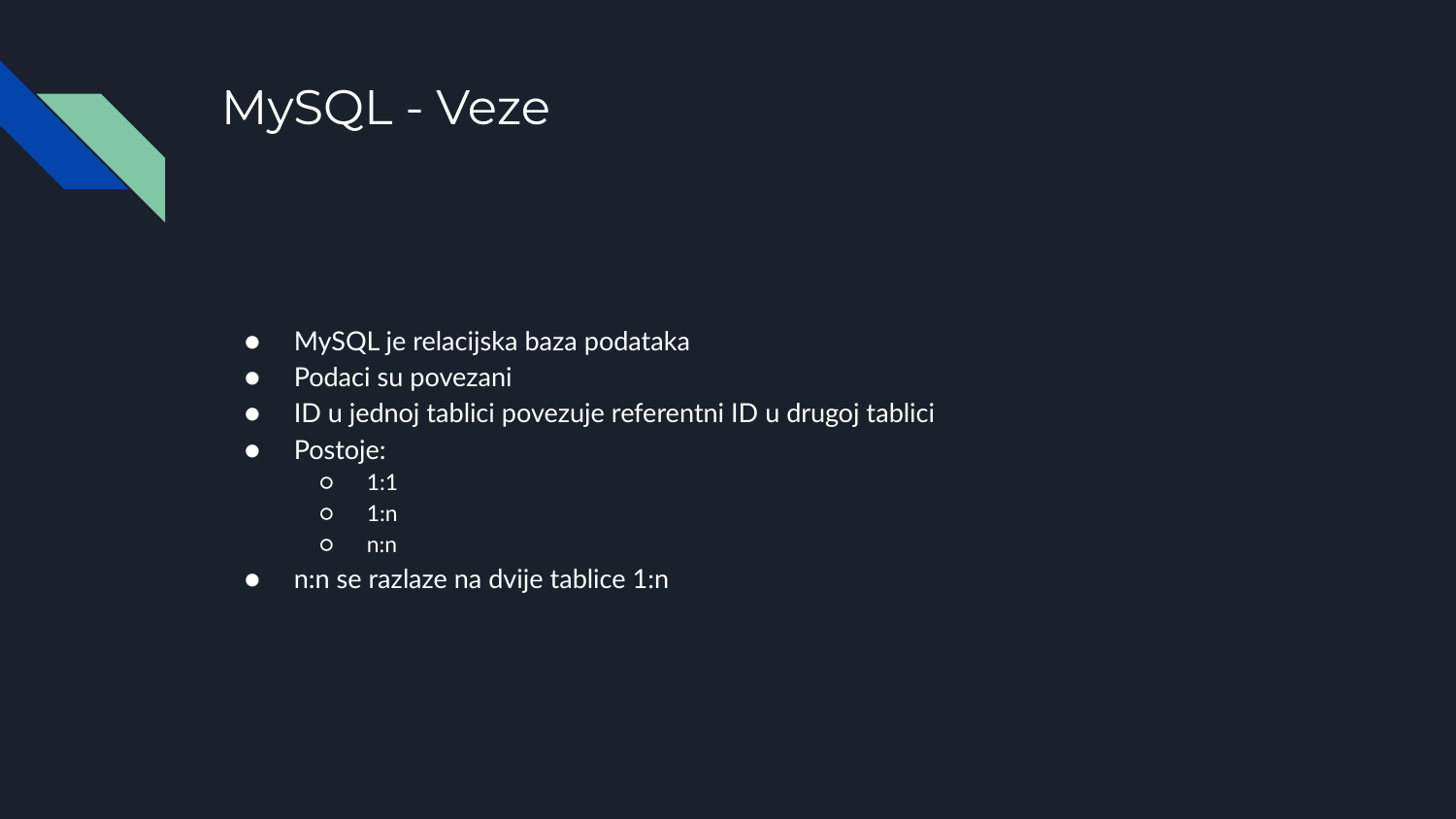

# MySQL - Veze

MySQL je relacijska baza podataka
Podaci su povezani
ID u jednoj tablici povezuje referentni ID u drugoj tablici
Postoje:
1:1
1:n
n:n
n:n se razlaze na dvije tablice 1:n